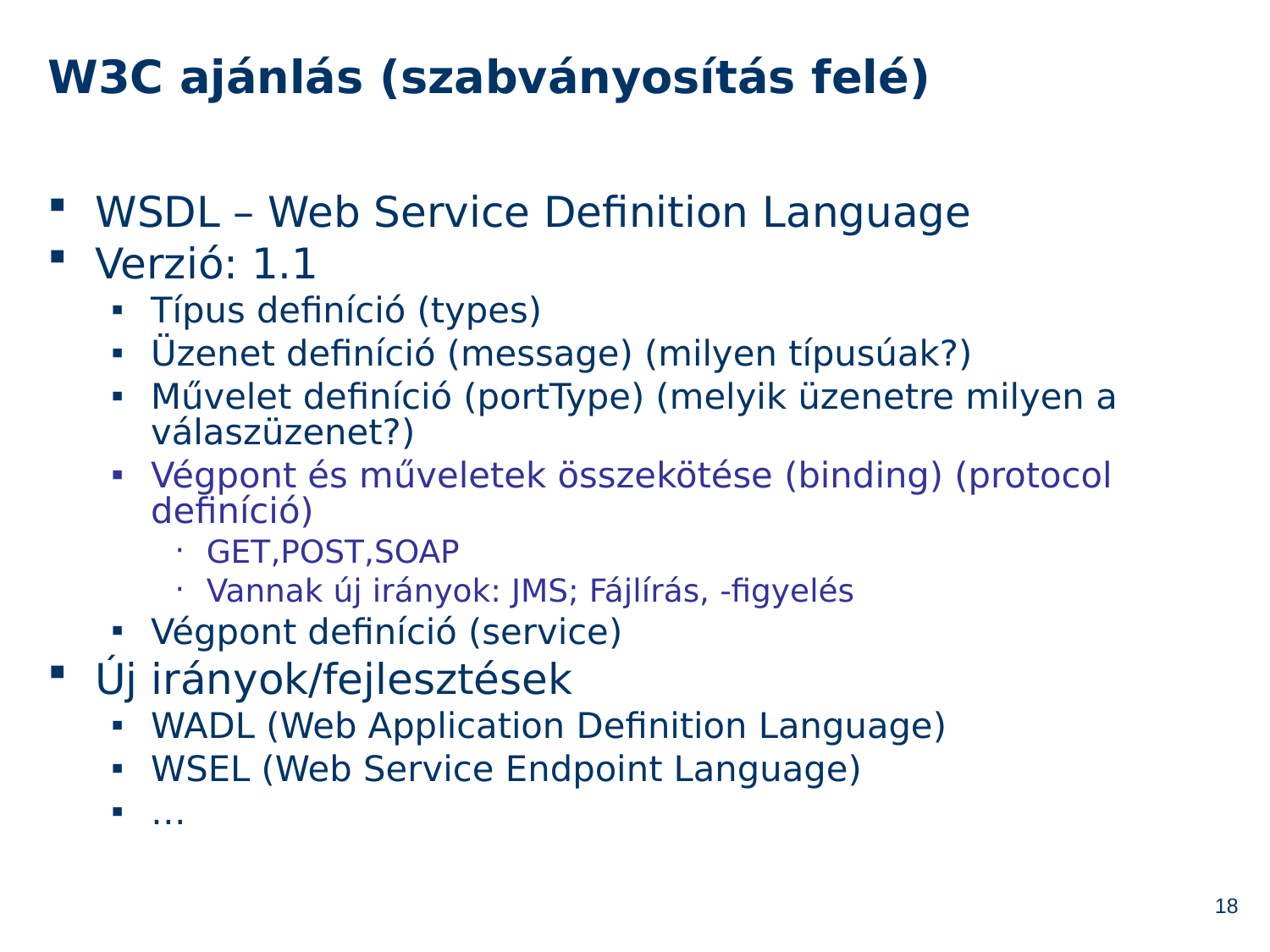

# W3C ajánlás (szabványosítás felé)
WSDL – Web Service Definition Language
Verzió: 1.1
Típus definíció (types)
Üzenet definíció (message) (milyen típusúak?)
Művelet definíció (portType) (melyik üzenetre milyen a válaszüzenet?)
Végpont és műveletek összekötése (binding) (protocol definíció)
GET,POST,SOAP
Vannak új irányok: JMS; Fájlírás, -figyelés
Végpont definíció (service)
Új irányok/fejlesztések
WADL (Web Application Definition Language)
WSEL (Web Service Endpoint Language)
…
18